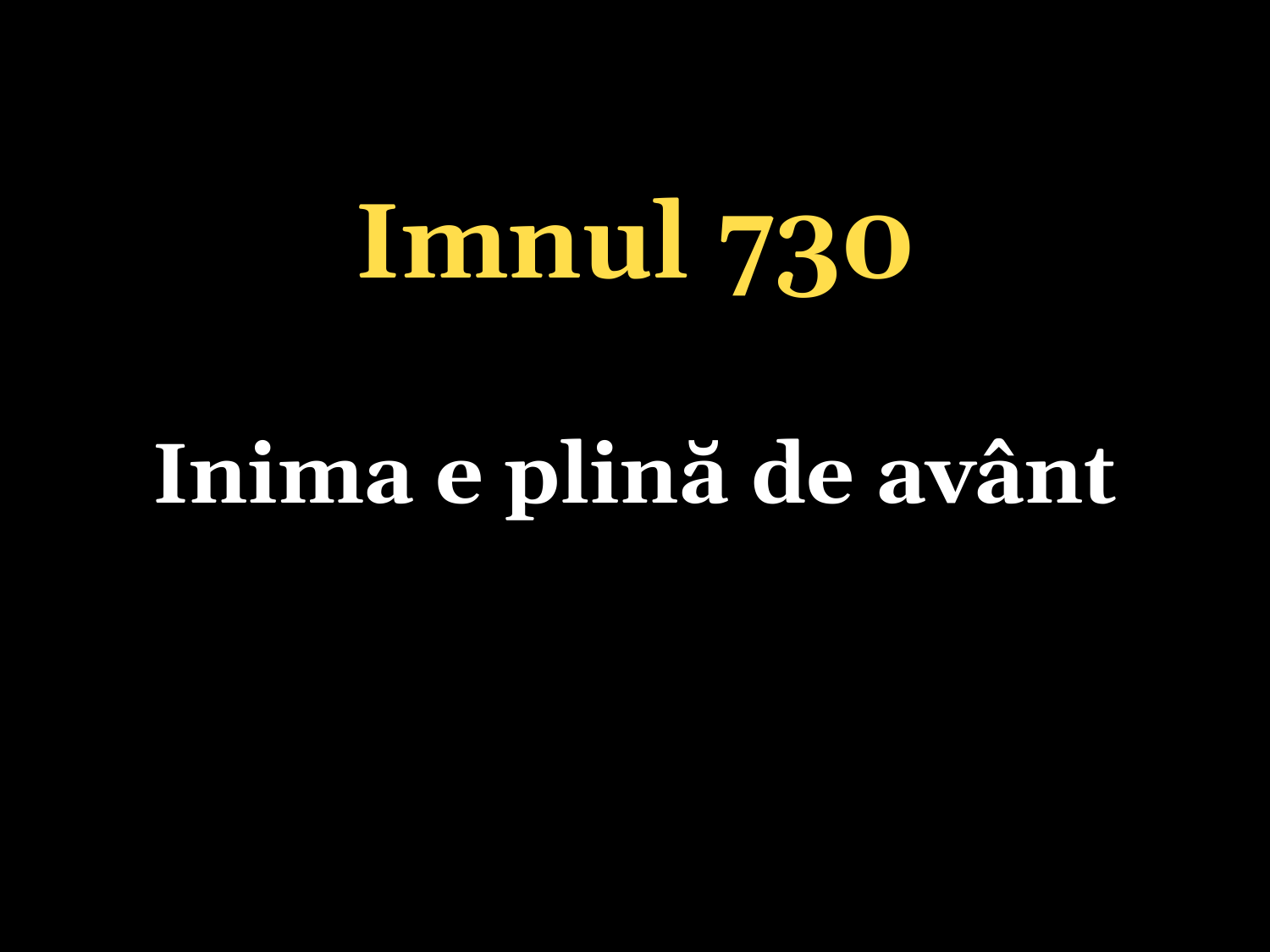

Imnul 730
Inima e plină de avânt